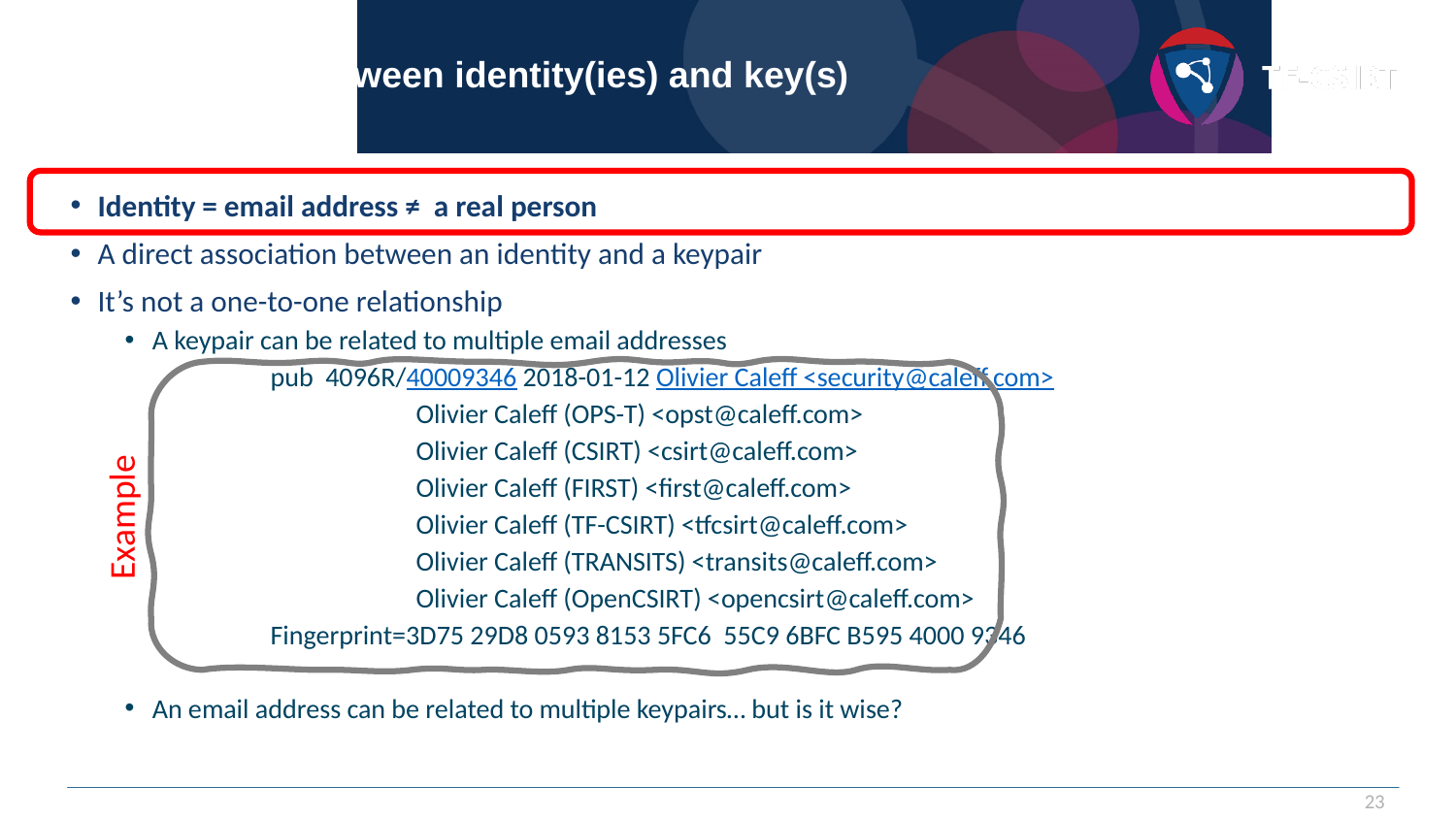

# Relationship between identity(ies) and key(s)

Identity = email address ≠  a real person
A direct association between an identity and a keypair
It’s not a one-to-one relationship
A keypair can be related to multiple email addresses
	pub  4096R/40009346 2018-01-12 Olivier Caleff <security@caleff.com>
		Olivier Caleff (OPS-T) <opst@caleff.com>
		Olivier Caleff (CSIRT) <csirt@caleff.com>
		Olivier Caleff (FIRST) <first@caleff.com>
		Olivier Caleff (TF-CSIRT) <tfcsirt@caleff.com>
		Olivier Caleff (TRANSITS) <transits@caleff.com>
		Olivier Caleff (OpenCSIRT) <opencsirt@caleff.com>
	Fingerprint=3D75 29D8 0593 8153 5FC6  55C9 6BFC B595 4000 9346

An email address can be related to multiple keypairs… but is it wise?

Example
23